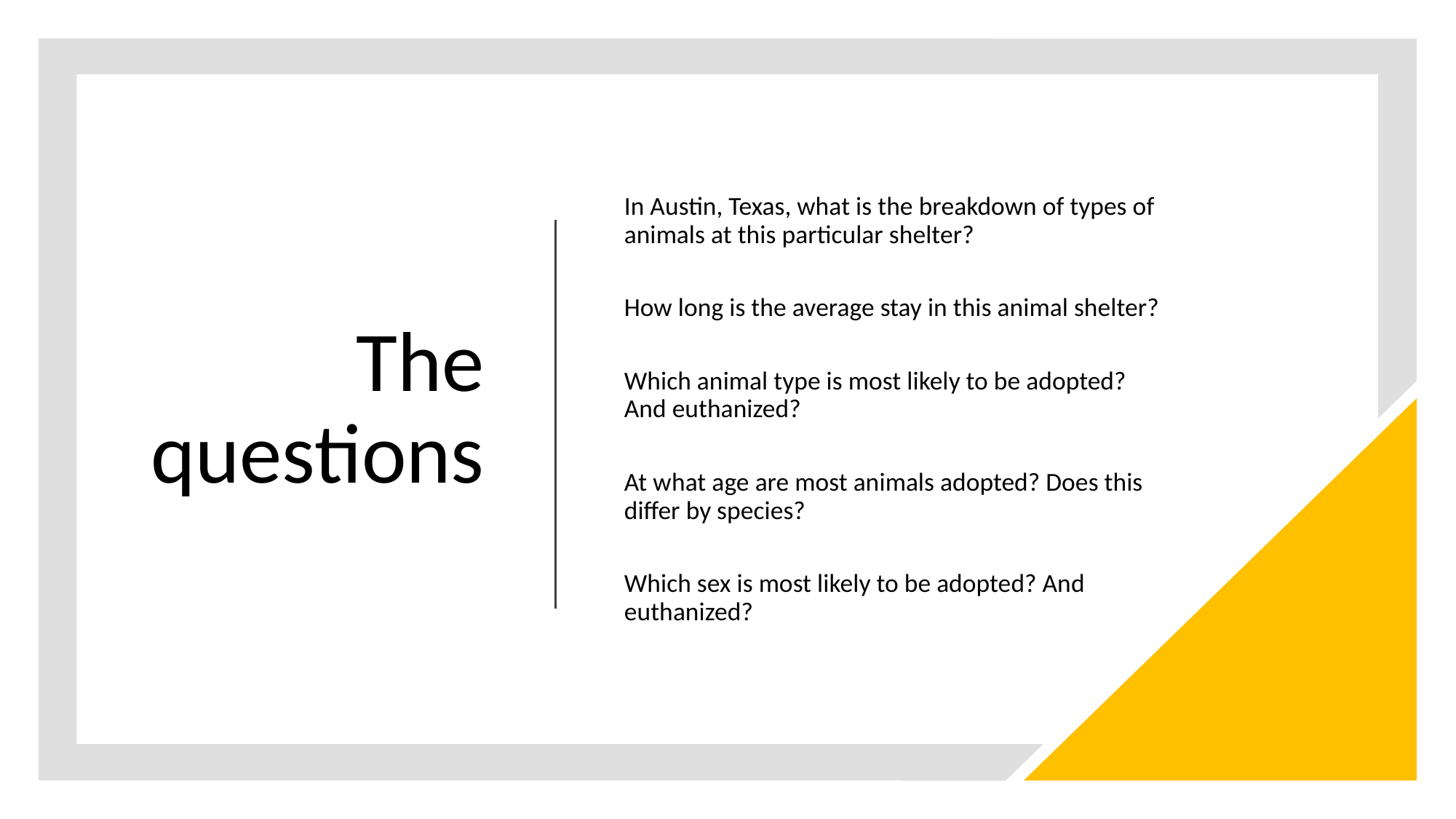

# The questions
In Austin, Texas, what is the breakdown of types of animals at this particular shelter?
How long is the average stay in this animal shelter?
Which animal type is most likely to be adopted? And euthanized?
At what age are most animals adopted? Does this differ by species?
Which sex is most likely to be adopted? And euthanized?